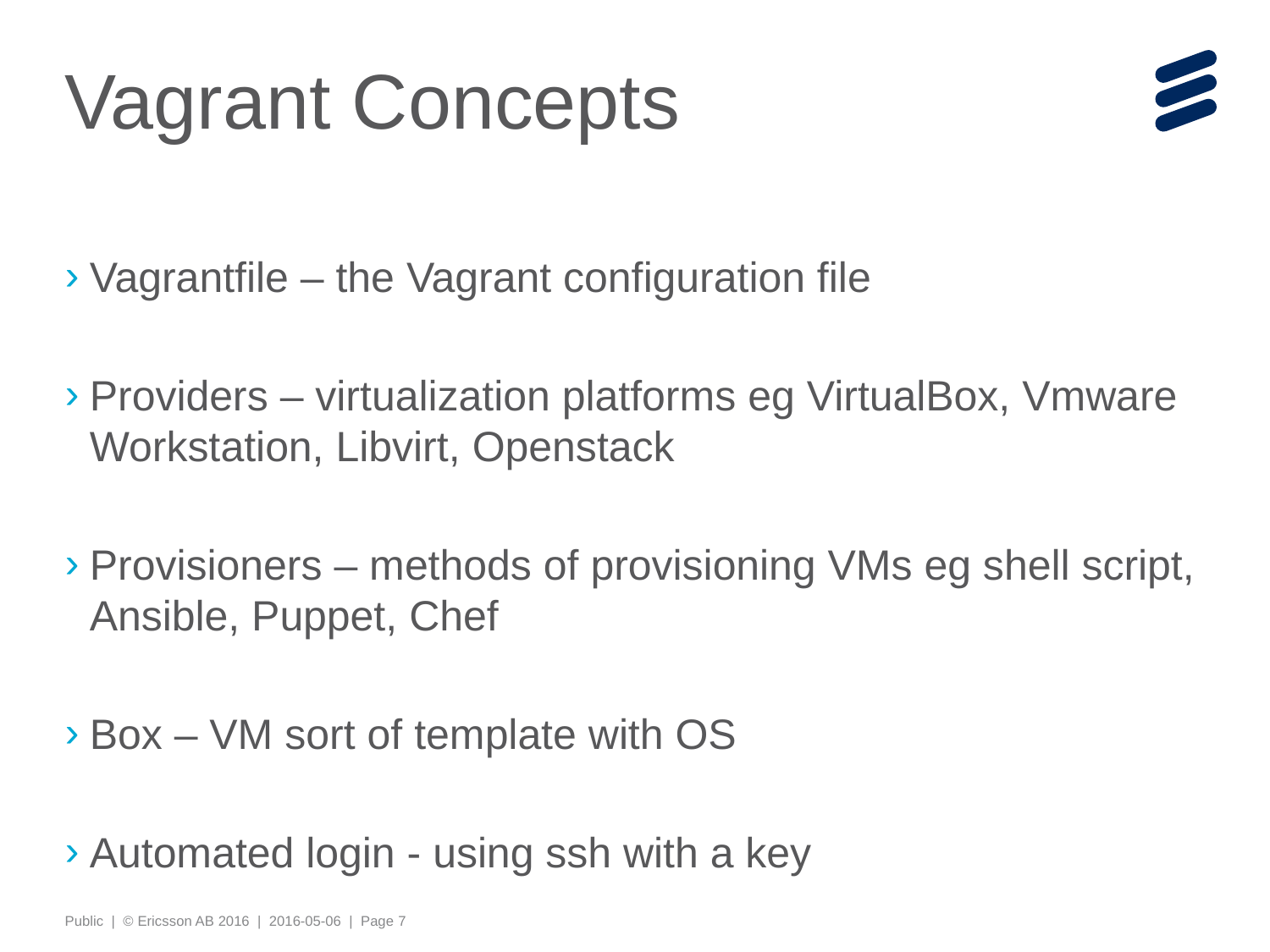

# Vagrant Concepts
Vagrantfile – the Vagrant configuration file

Providers – virtualization platforms eg VirtualBox, Vmware Workstation, Libvirt, Openstack

Provisioners – methods of provisioning VMs eg shell script, Ansible, Puppet, Chef

Box – VM sort of template with OS

Automated login - using ssh with a key